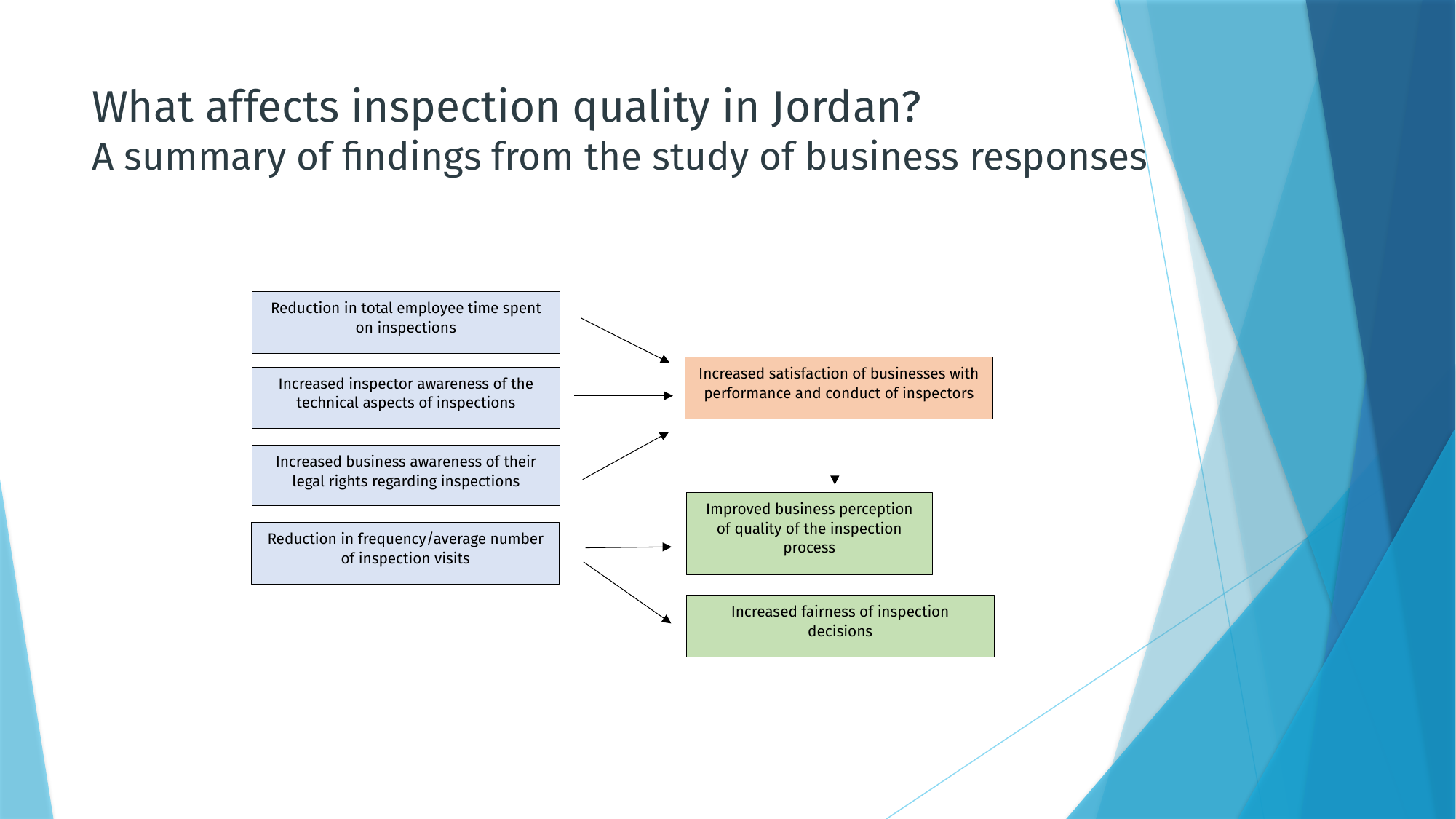

# What affects inspection quality in Jordan? A summary of findings from the study of business responses

Reduction in total employee time spent on inspections
Increased satisfaction of businesses with performance and conduct of inspectors
Increased inspector awareness of the technical aspects of inspections

Increased business awareness of their legal rights regarding inspections

Improved business perception of quality of the inspection process
Reduction in frequency/average number of inspection visits
Increased fairness of inspection decisions